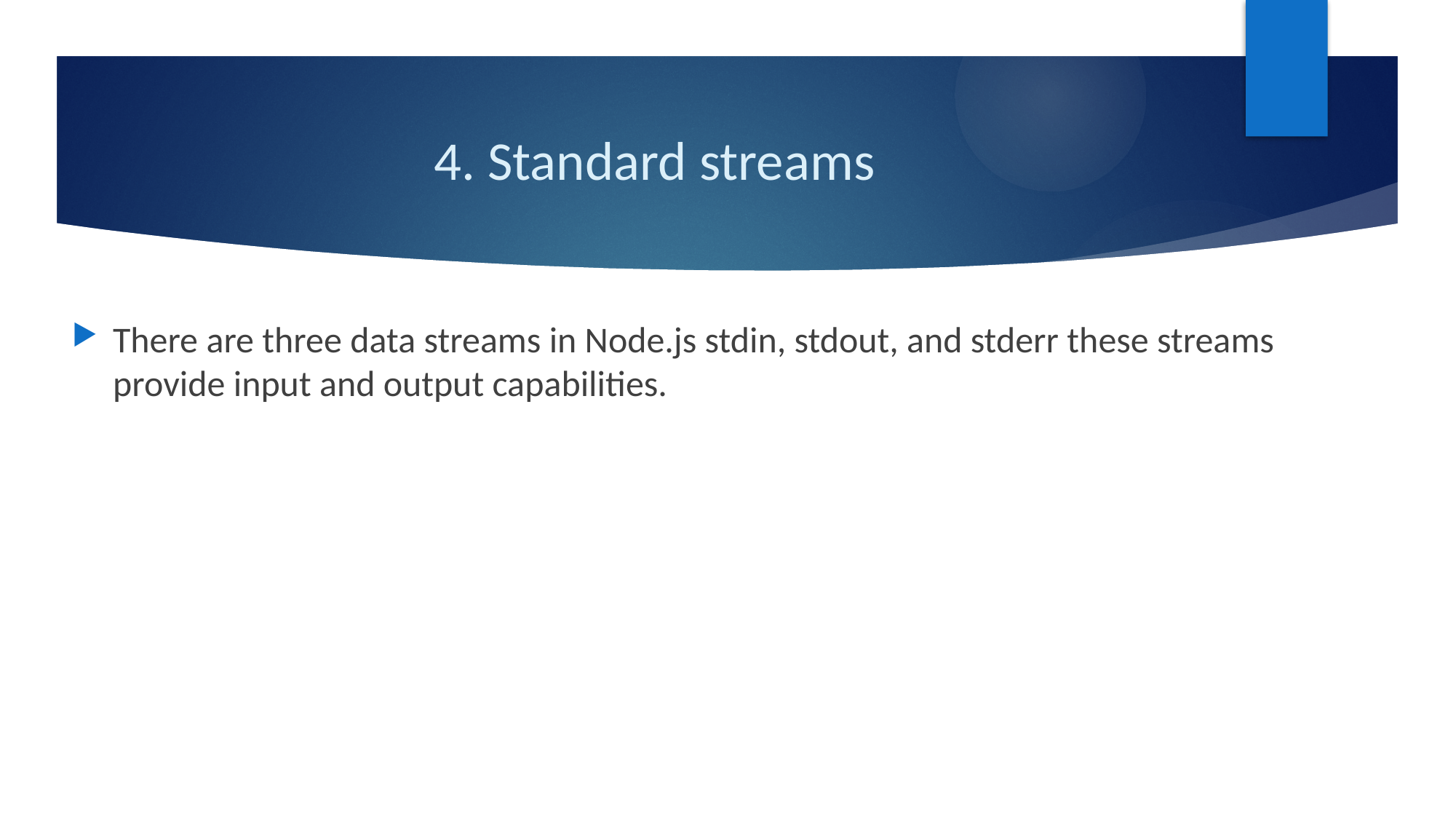

# 4. Standard streams
There are three data streams in Node.js stdin, stdout, and stderr these streams provide input and output capabilities.